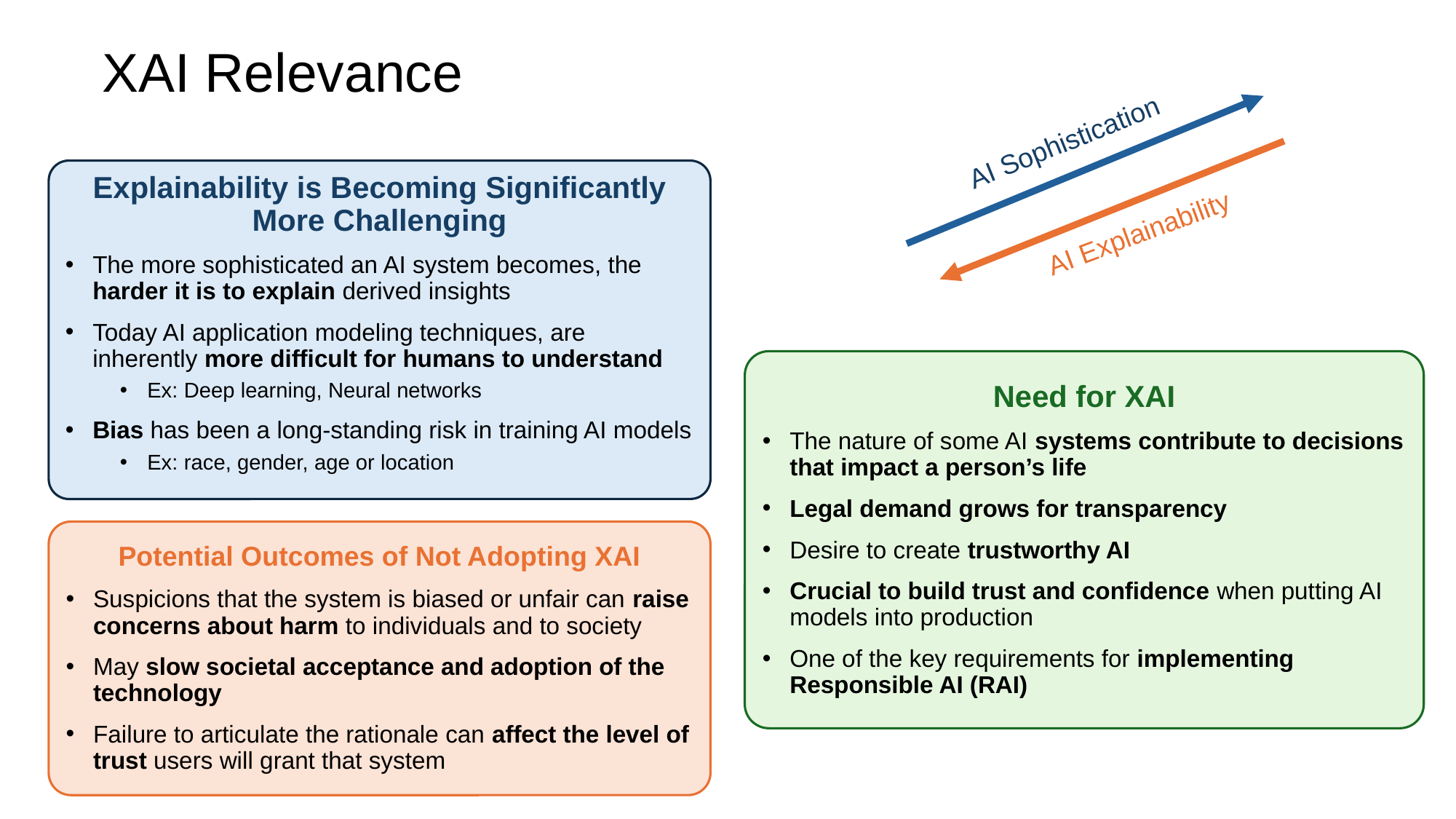

XAI Relevance
AI Sophistication
Explainability is Becoming Significantly More Challenging
The more sophisticated an AI system becomes, the harder it is to explain derived insights
Today AI application modeling techniques, are inherently more difficult for humans to understand
Ex: Deep learning, Neural networks
Bias has been a long-standing risk in training AI models
Ex: race, gender, age or location
AI Explainability
Need for XAI
The nature of some AI systems contribute to decisions that impact a person’s life
Legal demand grows for transparency
Desire to create trustworthy AI
Crucial to build trust and confidence when putting AI models into production
One of the key requirements for implementing Responsible AI (RAI)
Potential Outcomes of Not Adopting XAI
Suspicions that the system is biased or unfair can raise concerns about harm to individuals and to society
May slow societal acceptance and adoption of the technology
Failure to articulate the rationale can affect the level of trust users will grant that system